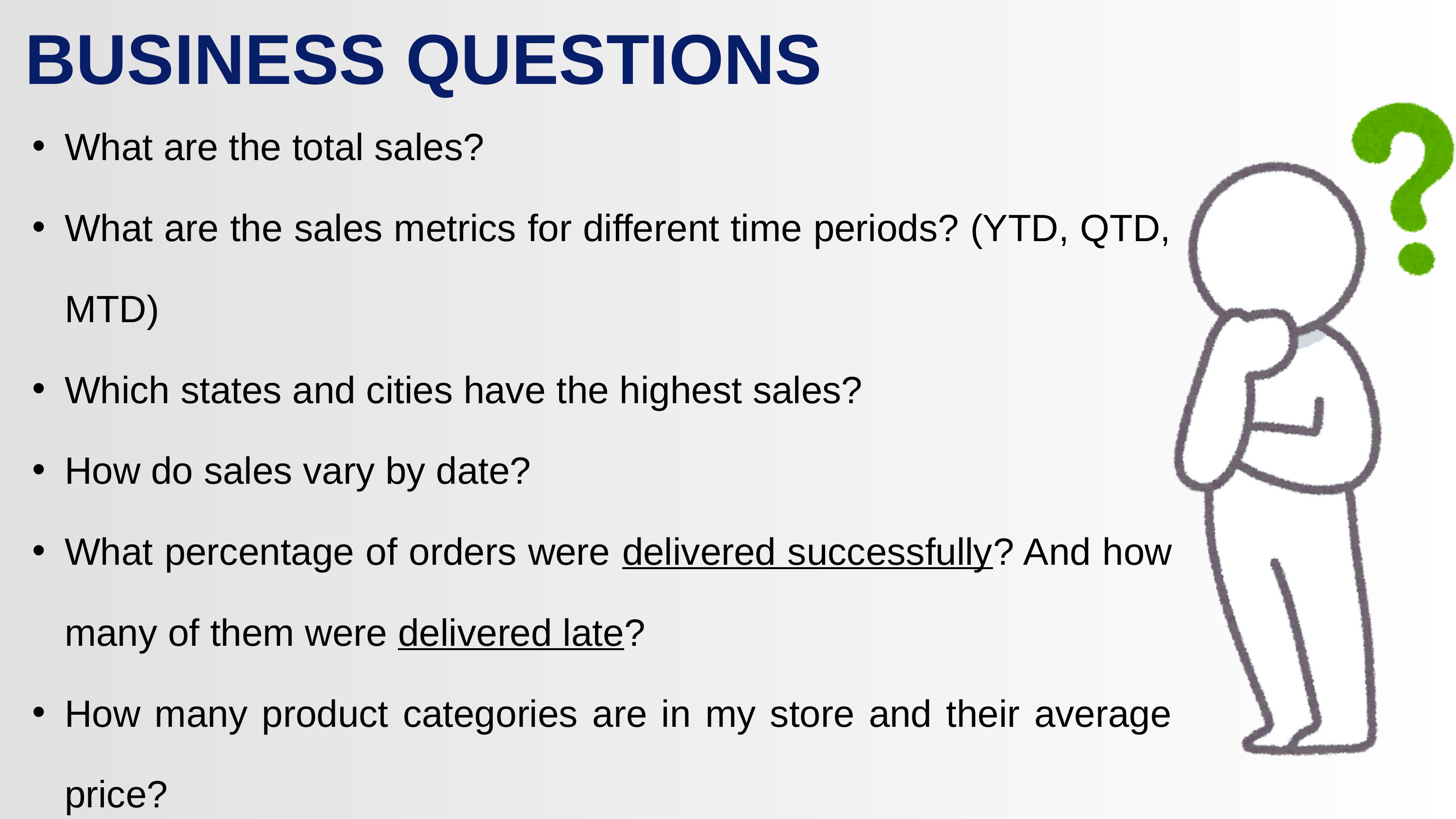

BUSINESS QUESTIONS
What are the total sales?
What are the sales metrics for different time periods? (YTD, QTD, MTD)
Which states and cities have the highest sales?
How do sales vary by date?
What percentage of orders were delivered successfully? And how many of them were delivered late?
How many product categories are in my store and their average price?